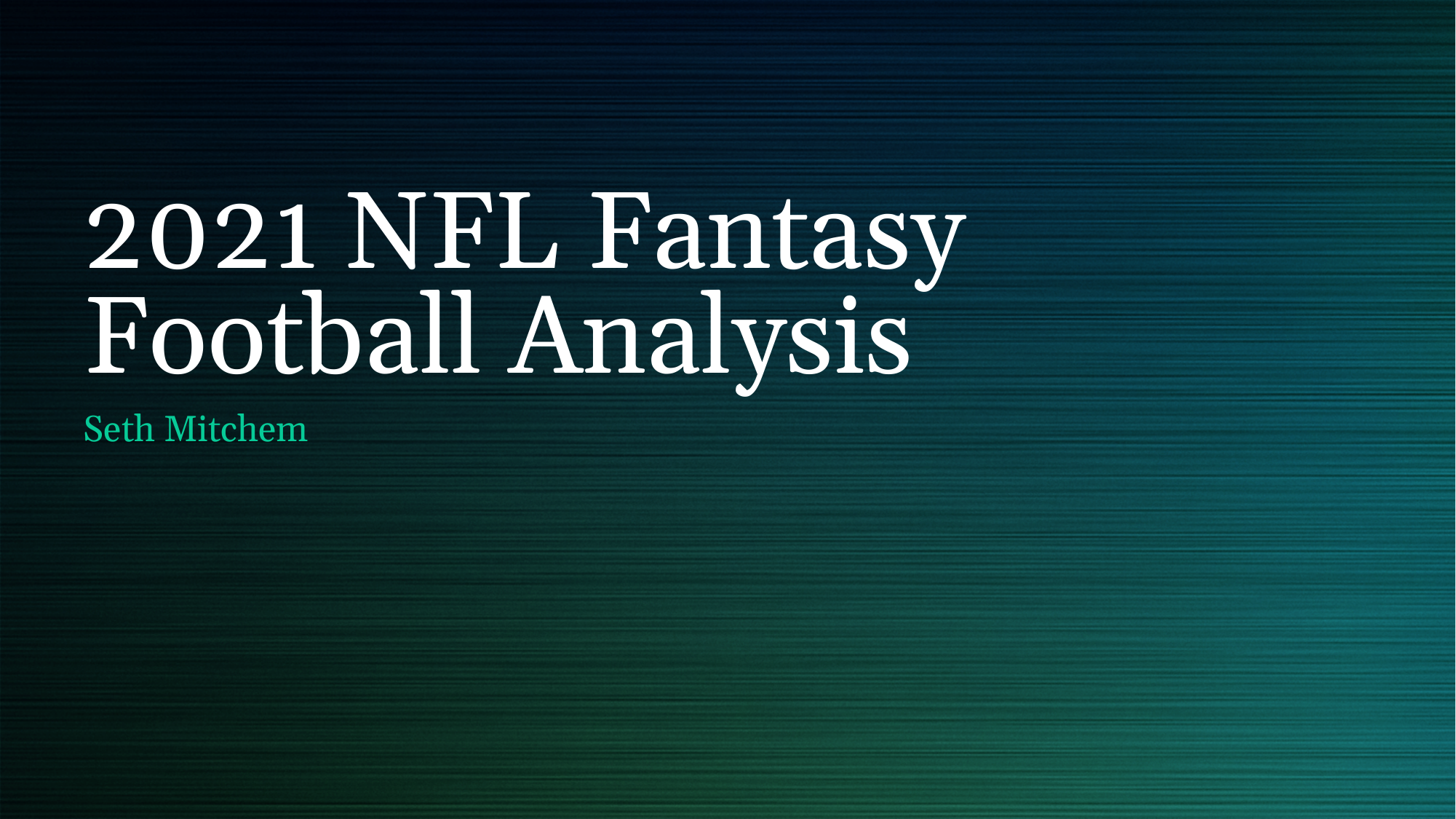

# 2021 NFL Fantasy Football Analysis
Seth Mitchem